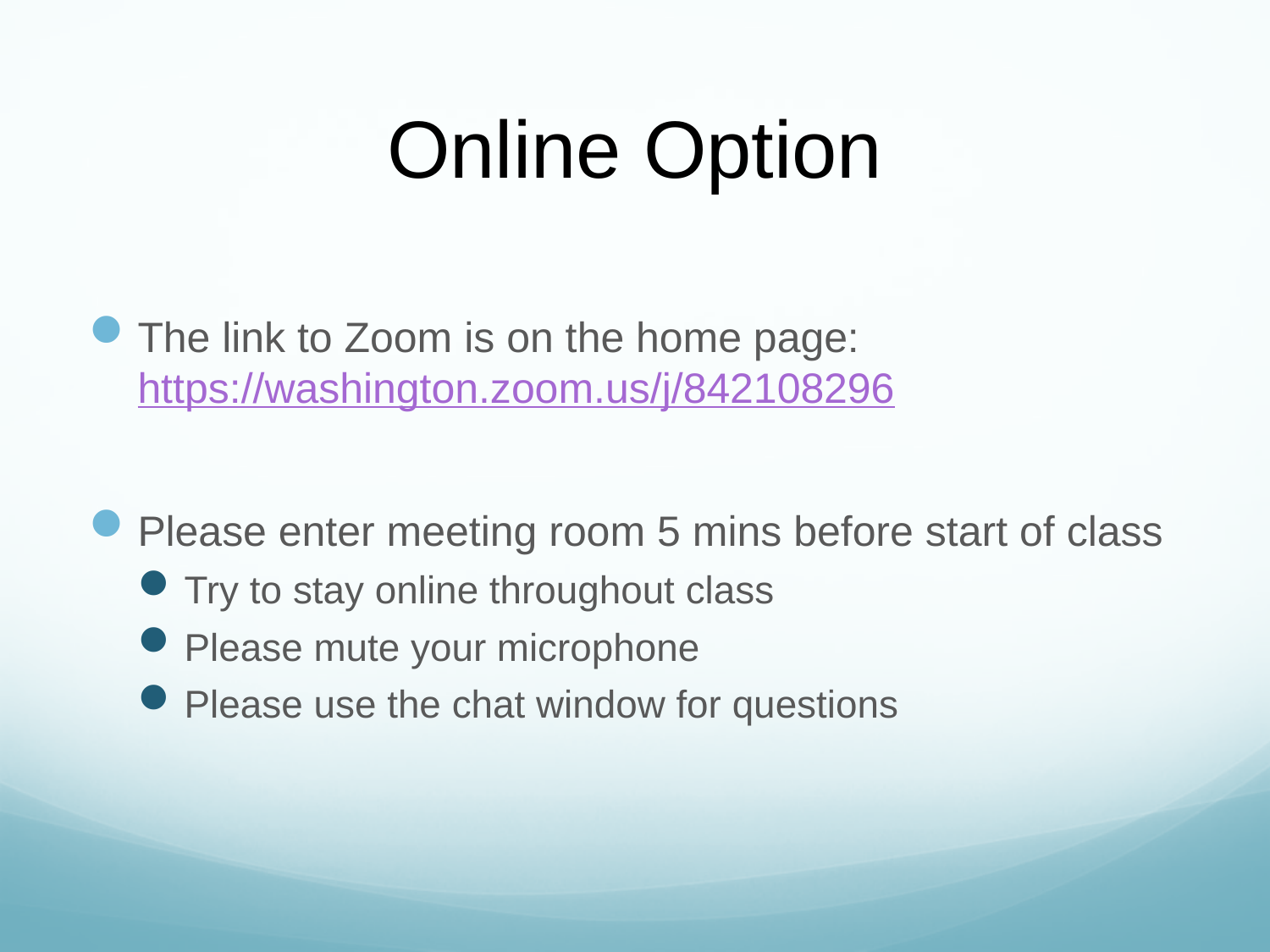

# Online Option

The link to Zoom is on the home page: https://washington.zoom.us/j/842108296

Please enter meeting room 5 mins before start of class
Try to stay online throughout class
Please mute your microphone
Please use the chat window for questions